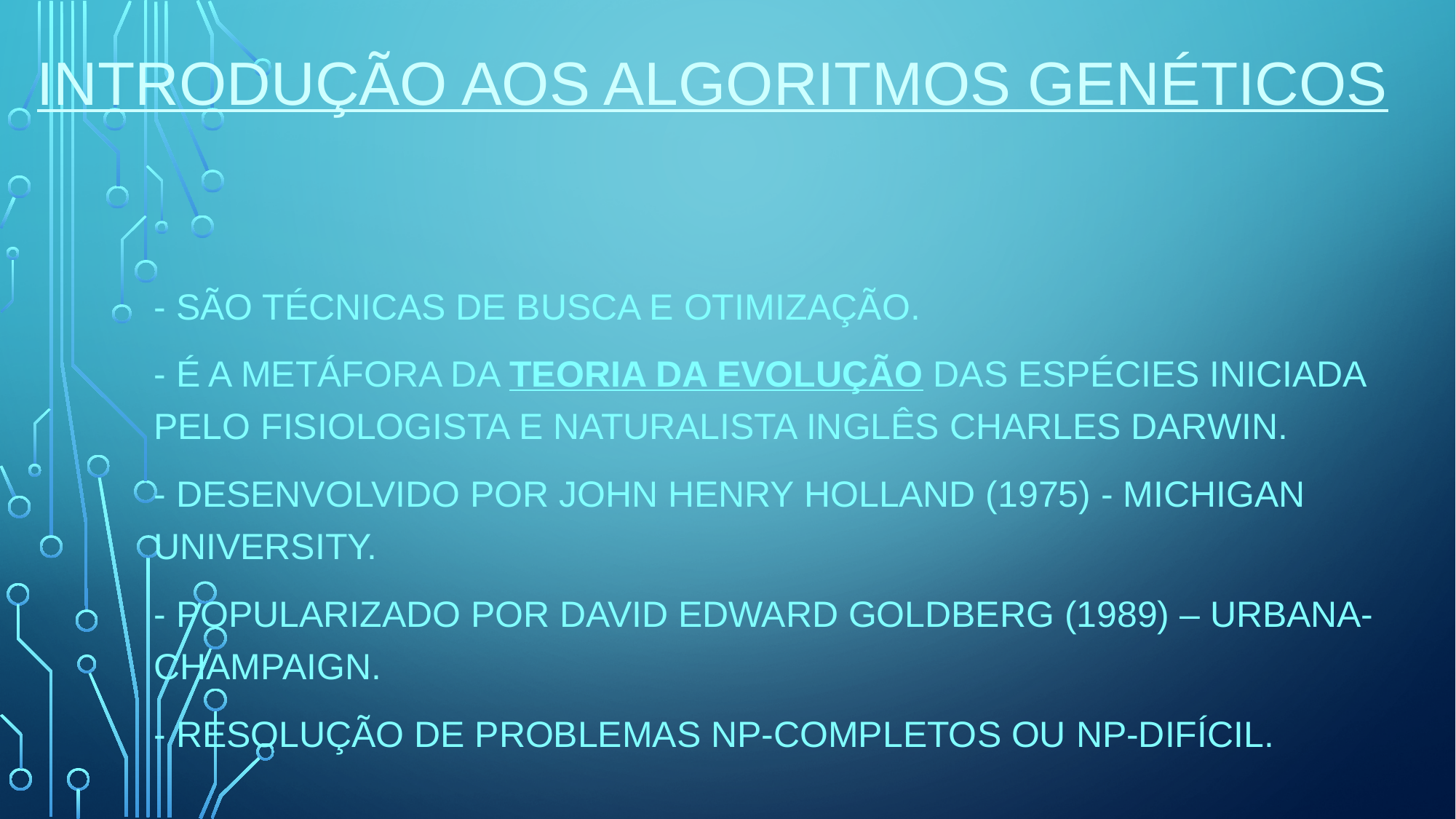

# Introdução aos Algoritmos Genéticos

- São técnicas de busca e otimização.
- É a metáfora da teoria da evolução das espécies iniciada pelo Fisiologista e Naturalista inglês Charles Darwin.
- Desenvolvido por John Henry Holland (1975) - Michigan University.
- Popularizado por David Edward Goldberg (1989) – Urbana-Champaign.
- Resolução de problemas NP-Completos ou np-difícil.